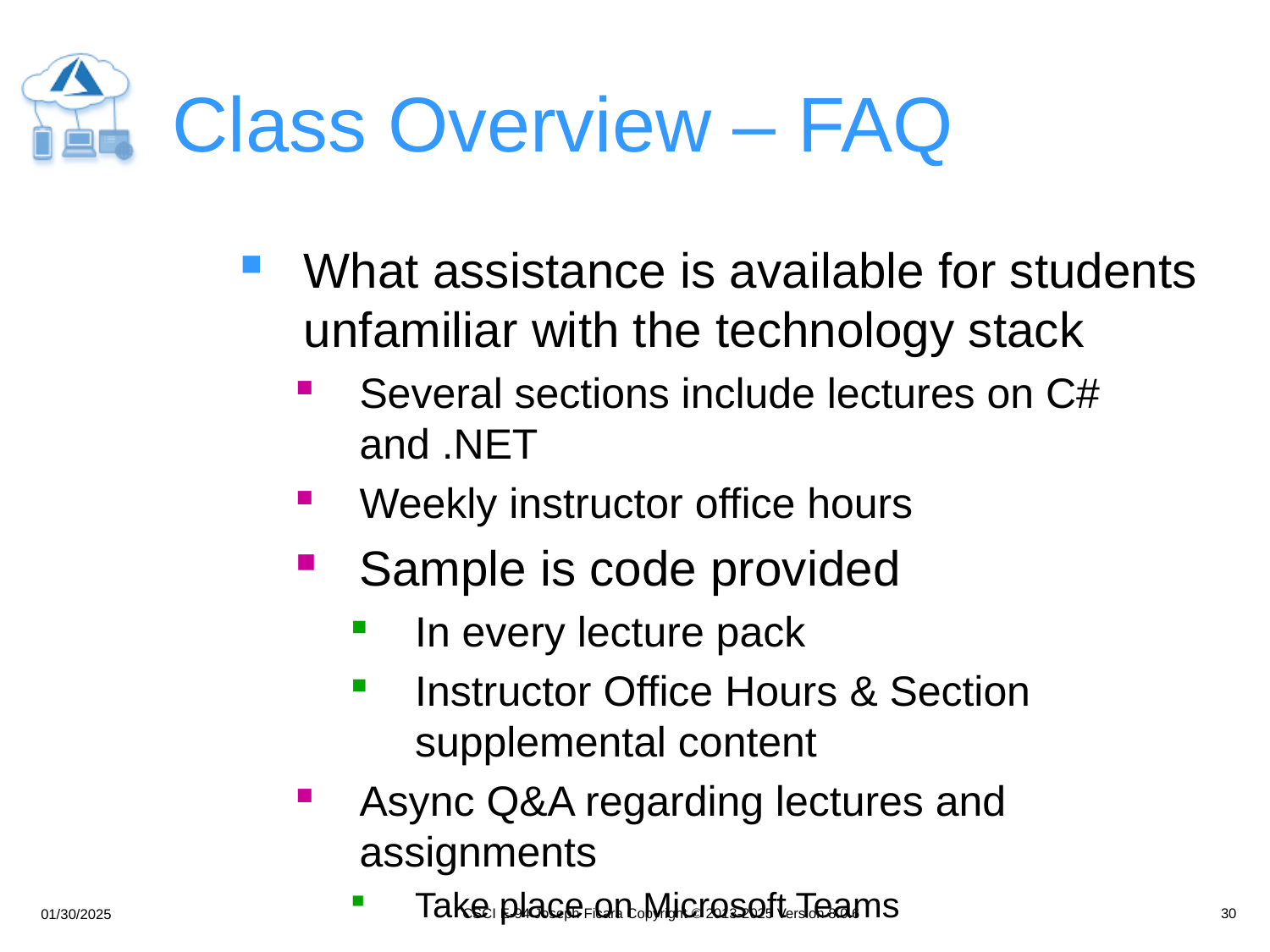

# Class Overview – FAQ
What assistance is available for students unfamiliar with the technology stack
Several sections include lectures on C# and .NET
Weekly instructor office hours
Sample is code provided
In every lecture pack
Instructor Office Hours & Section supplemental content
Async Q&A regarding lectures and assignments
Take place on Microsoft Teams

CSCI E-94 Joseph Ficara Copyright © 2013-2025 Version 8.0.6
30
01/30/2025